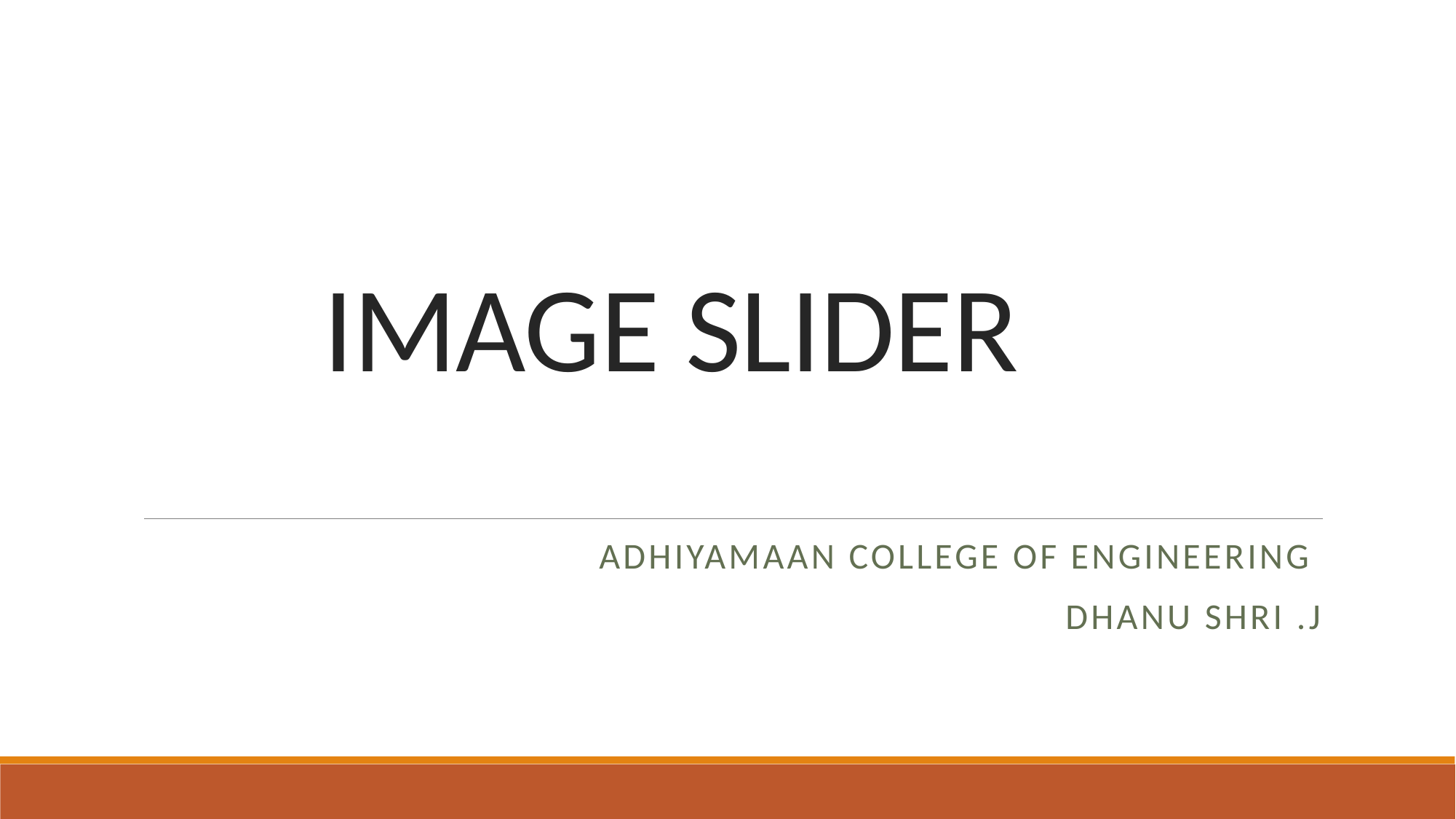

# IMAGE SLIDER
Adhiyamaan college of engineering
DHANU SHRI .J